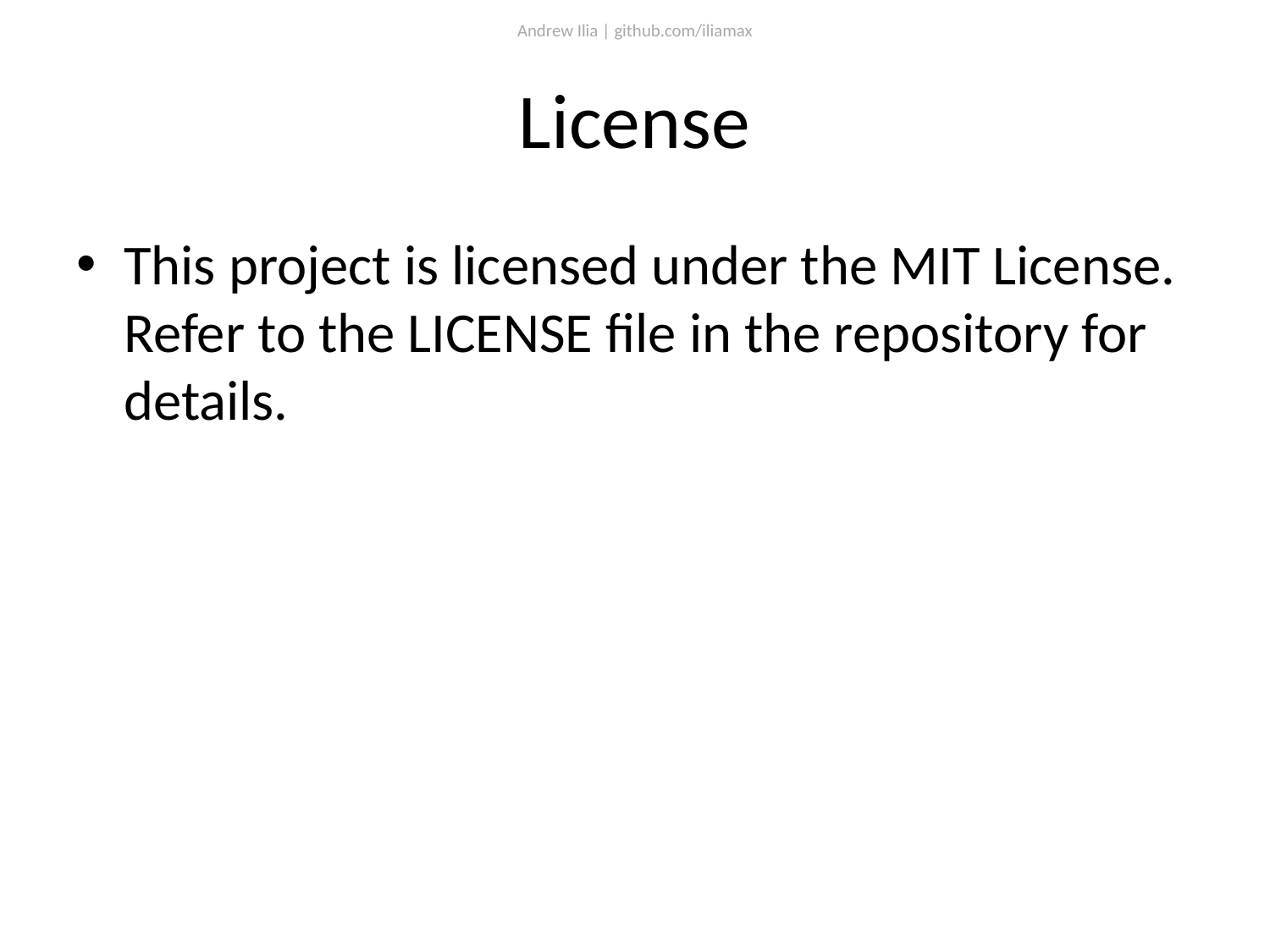

Andrew Ilia | github.com/iliamax
# License
This project is licensed under the MIT License. Refer to the LICENSE file in the repository for details.